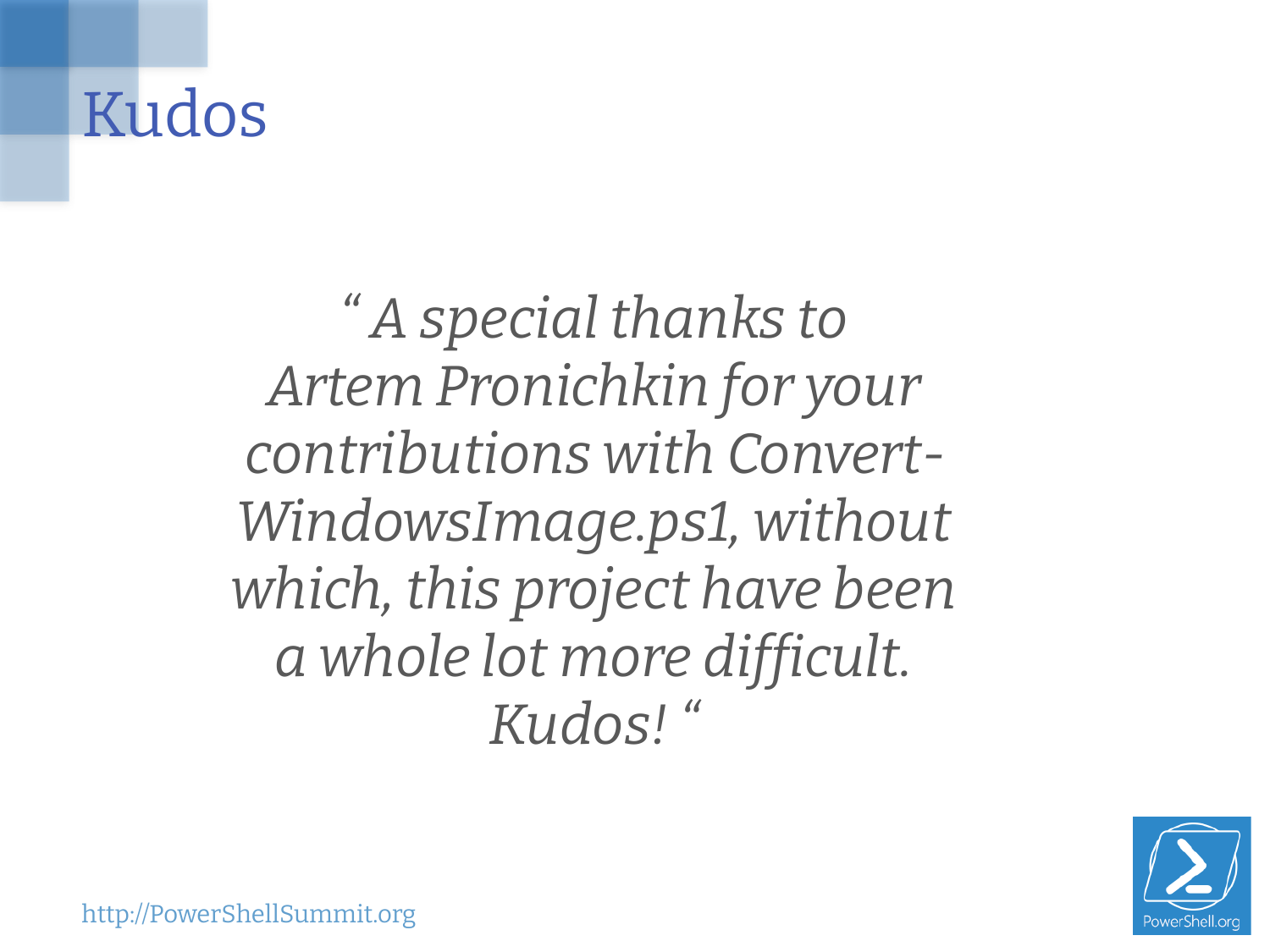

# Kudos
“ A special thanks to
Artem Pronichkin for your
contributions with Convert-WindowsImage.ps1, without
which, this project have been
a whole lot more difficult.
Kudos! “